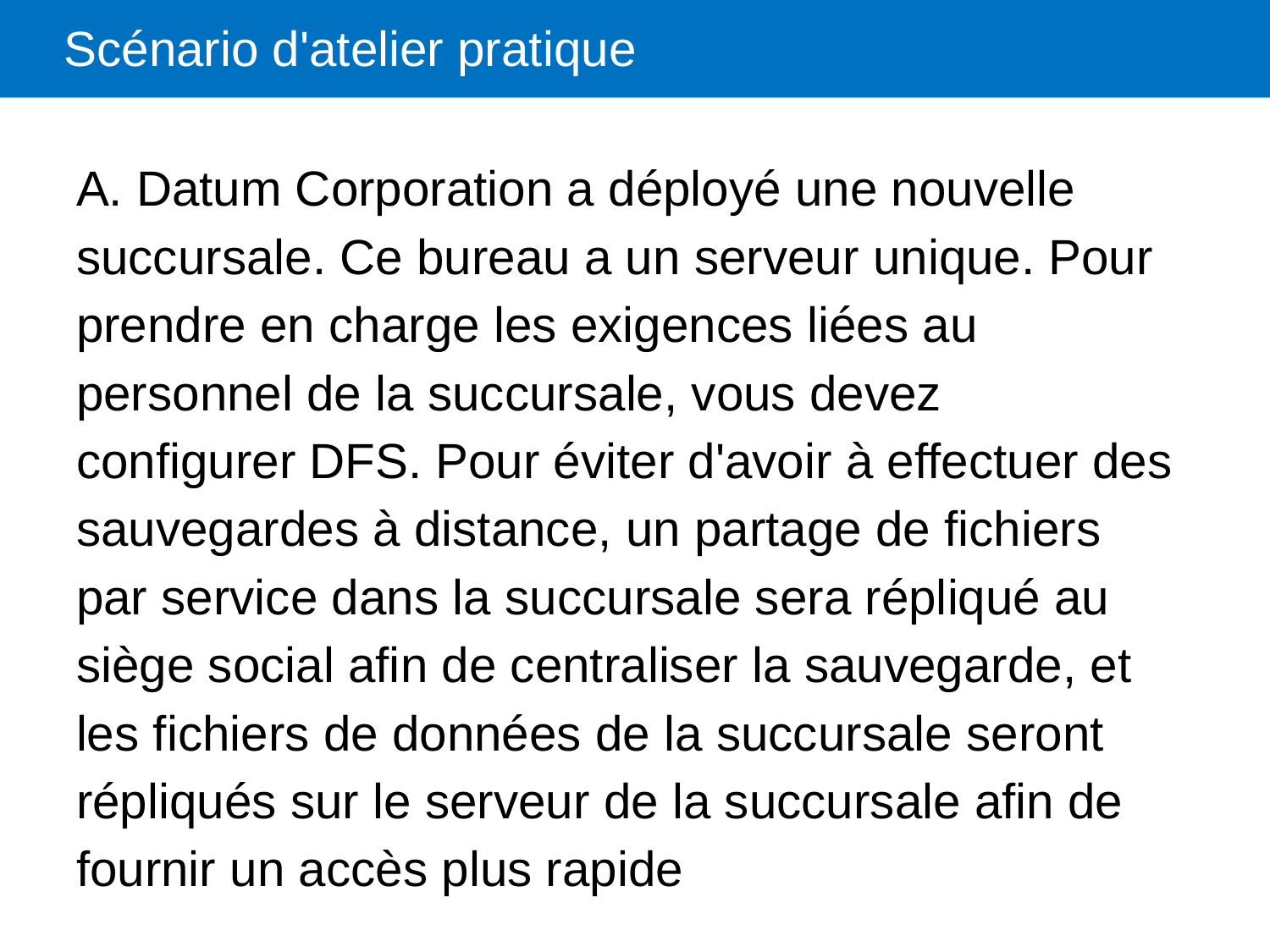

# Scénario d'atelier pratique
A. Datum Corporation a déployé une nouvelle succursale. Ce bureau a un serveur unique. Pour prendre en charge les exigences liées au personnel de la succursale, vous devez configurer DFS. Pour éviter d'avoir à effectuer des sauvegardes à distance, un partage de fichiers par service dans la succursale sera répliqué au siège social afin de centraliser la sauvegarde, et les fichiers de données de la succursale seront répliqués sur le serveur de la succursale afin de fournir un accès plus rapide